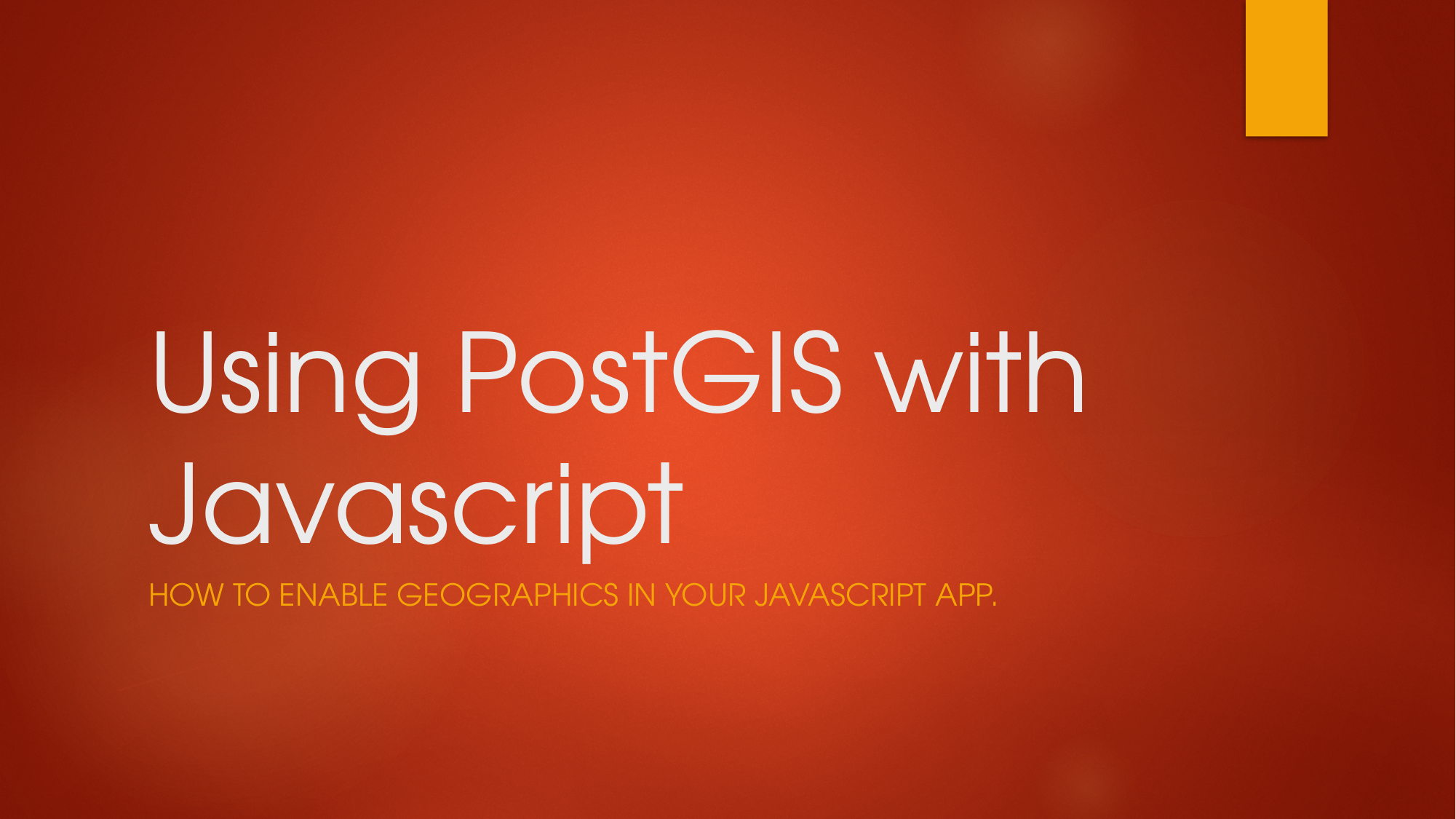

# Using PostGIS with Javascript
How to enable geographics in your Javascript app.